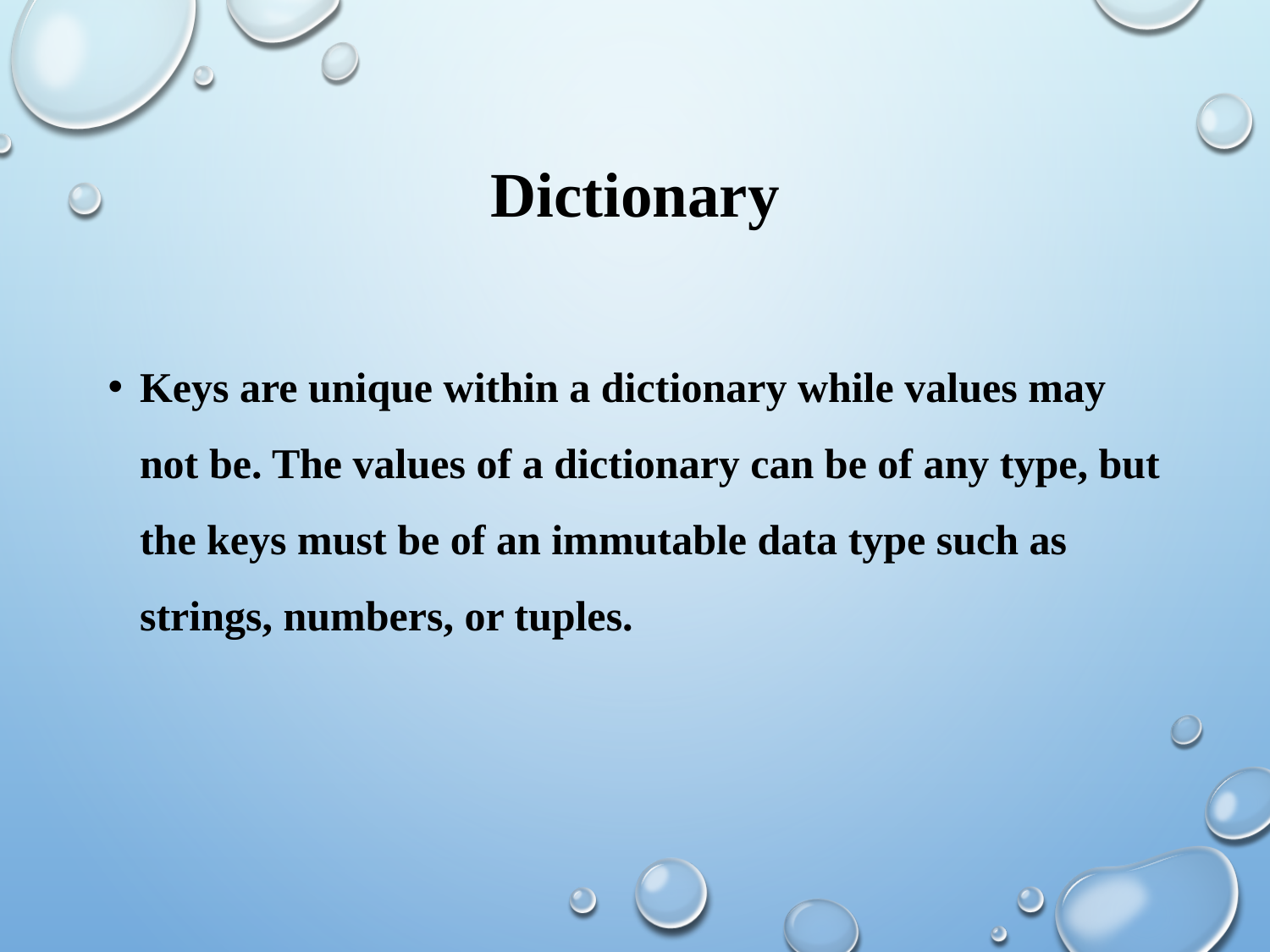

# Dictionary
Keys are unique within a dictionary while values may not be. The values of a dictionary can be of any type, but the keys must be of an immutable data type such as strings, numbers, or tuples.